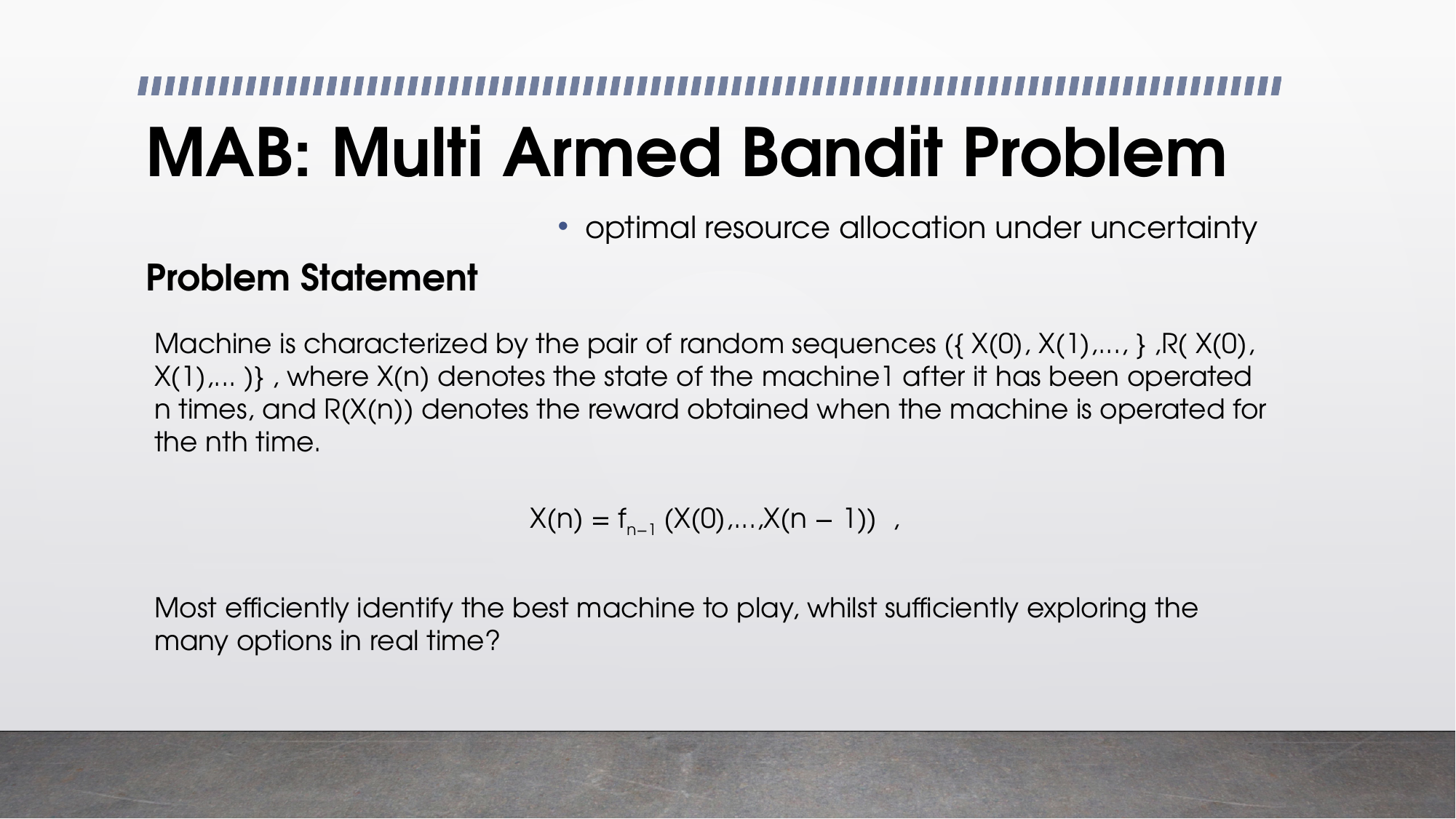

# MAB: Multi Armed Bandit Problem
optimal resource allocation under uncertainty
Problem Statement
Machine is characterized by the pair of random sequences ({ X(0), X(1),..., } ,R( X(0),
X(1),... )} , where X(n) denotes the state of the machine1 after it has been operated n times, and R(X(n)) denotes the reward obtained when the machine is operated for the nth time.
X(n) = fn−1 (X(0),...,X(n − 1))  ,
Most efficiently identify the best machine to play, whilst sufficiently exploring the many options in real time?